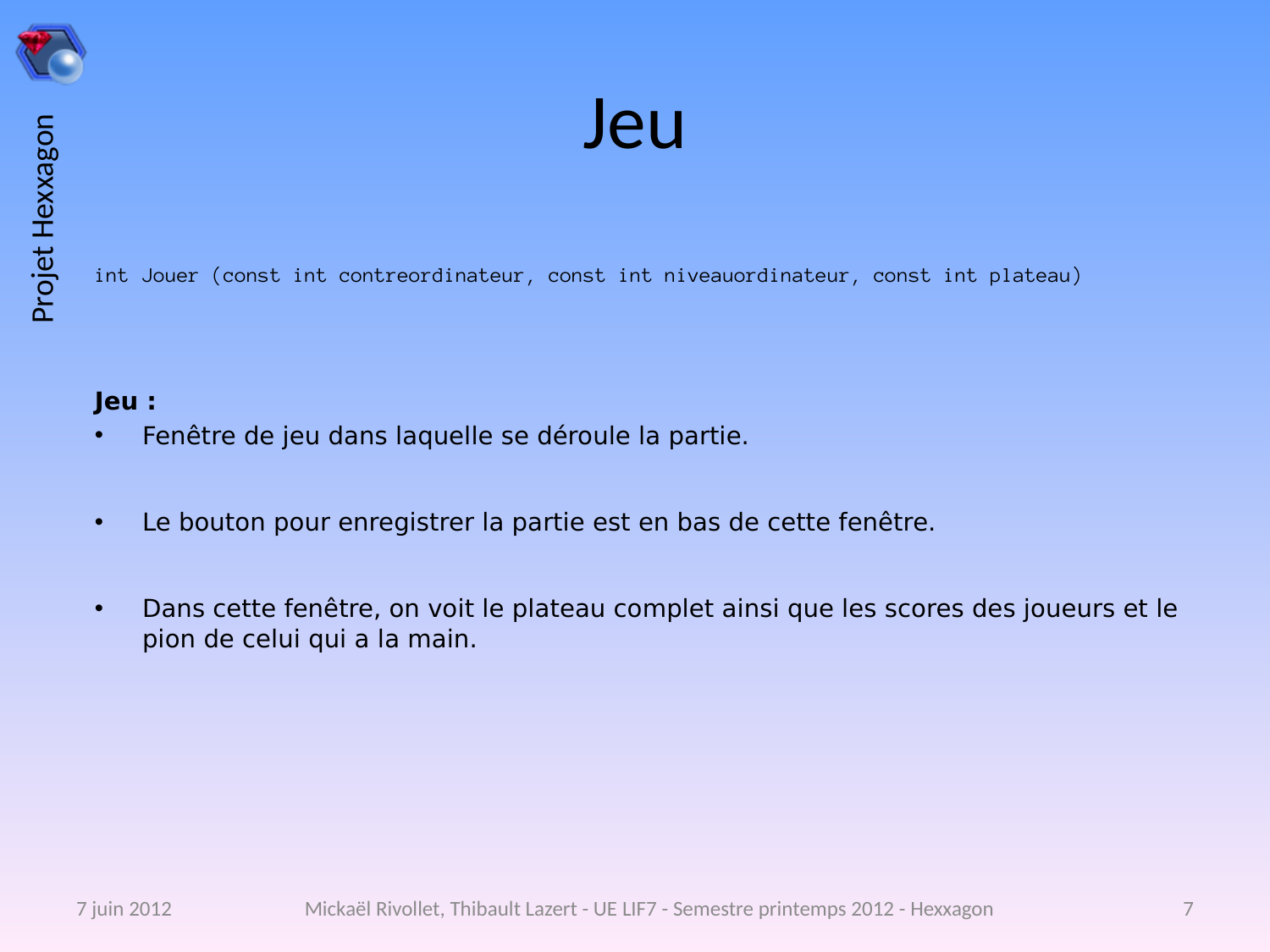

# Jeu

int 	Jouer (const int contreordinateur, const int niveauordinateur, const int plateau)

Jeu :
Fenêtre de jeu dans laquelle se déroule la partie.

Le bouton pour enregistrer la partie est en bas de cette fenêtre.

Dans cette fenêtre, on voit le plateau complet ainsi que les scores des joueurs et le pion de celui qui a la main.
7 juin 2012
Mickaël Rivollet, Thibault Lazert - UE LIF7 - Semestre printemps 2012 - Hexxagon
7